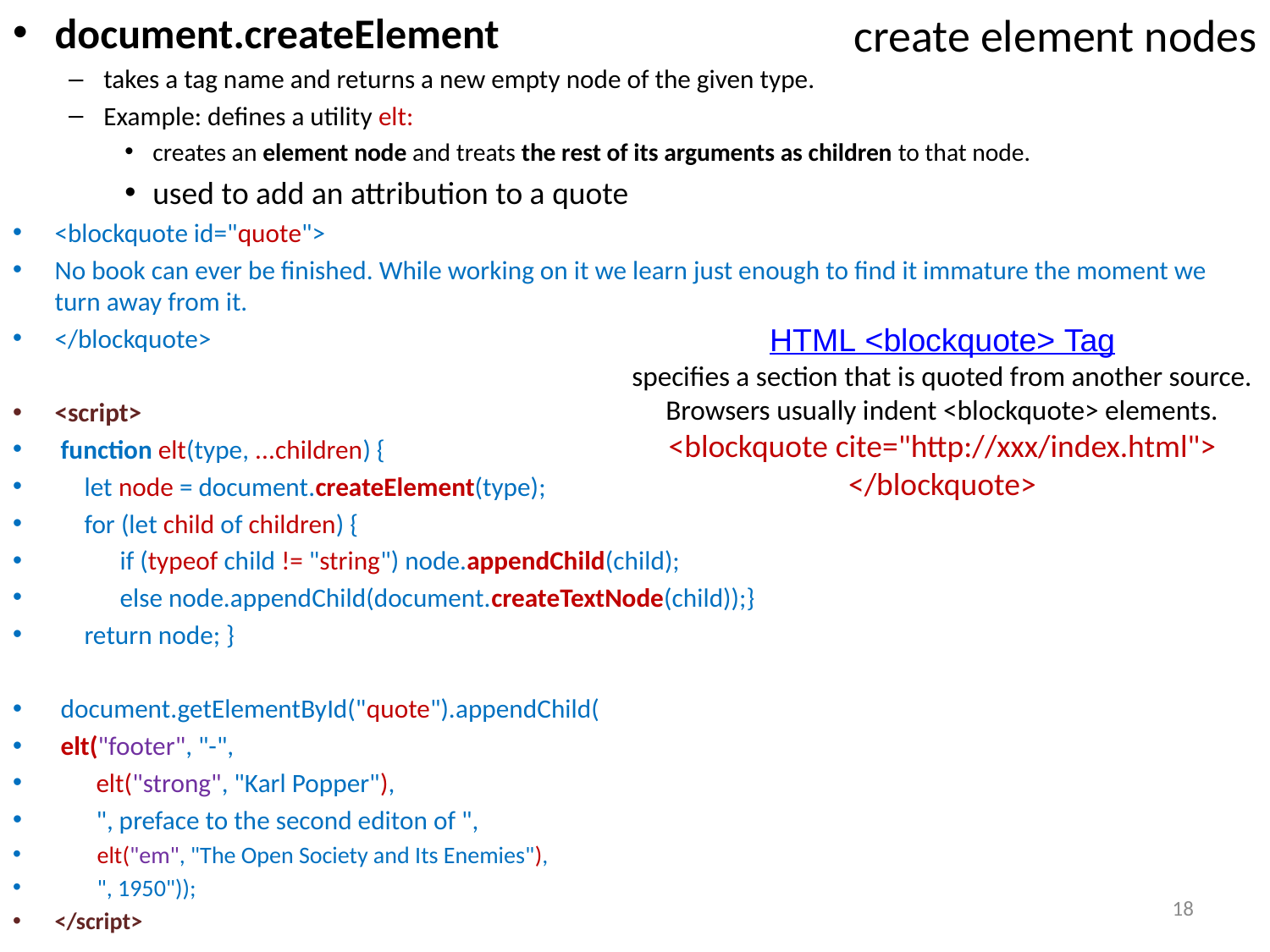

# create element nodes
document.createElement
takes a tag name and returns a new empty node of the given type.
Example: defines a utility elt:
creates an element node and treats the rest of its arguments as children to that node.
used to add an attribution to a quote
<blockquote id="quote">
No book can ever be finished. While working on it we learn just enough to find it immature the moment we turn away from it.
</blockquote>

<script>
 function elt(type, ...children) {
     let node = document.createElement(type);
     for (let child of children) {
           if (typeof child != "string") node.appendChild(child);
           else node.appendChild(document.createTextNode(child));}
     return node; }

 document.getElementById("quote").appendChild(
 elt("footer", "-",
       elt("strong", "Karl Popper"),
       ", preface to the second editon of ",
        elt("em", "The Open Society and Its Enemies"),
        ", 1950"));
</script>

HTML <blockquote> Tag
specifies a section that is quoted from another source.
Browsers usually indent <blockquote> elements.
<blockquote cite="http://xxx/index.html">
</blockquote>
18